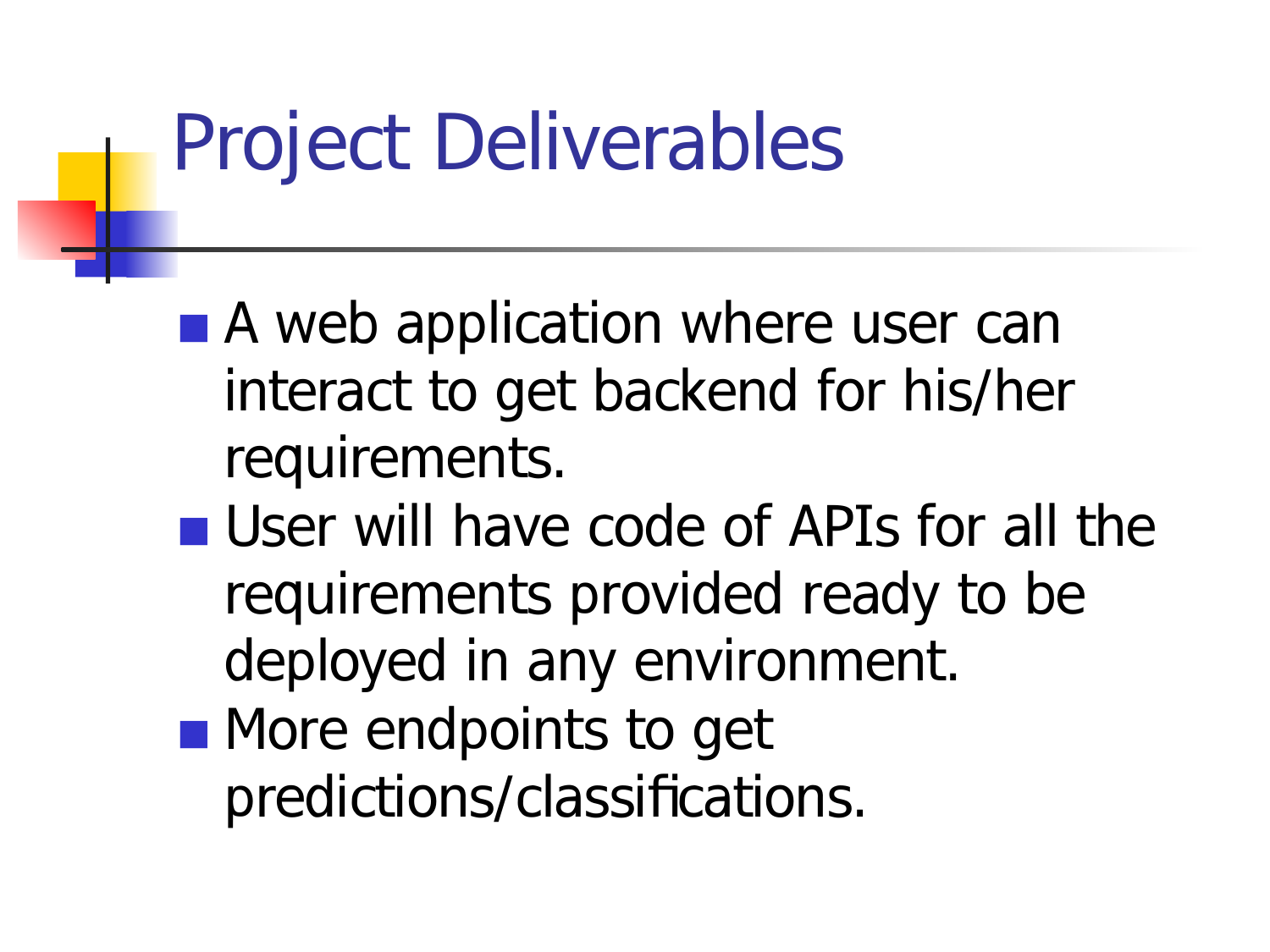

# Project Deliverables
A web application where user can interact to get backend for his/her requirements.
User will have code of APIs for all the requirements provided ready to be deployed in any environment.
More endpoints to get predictions/classifications.